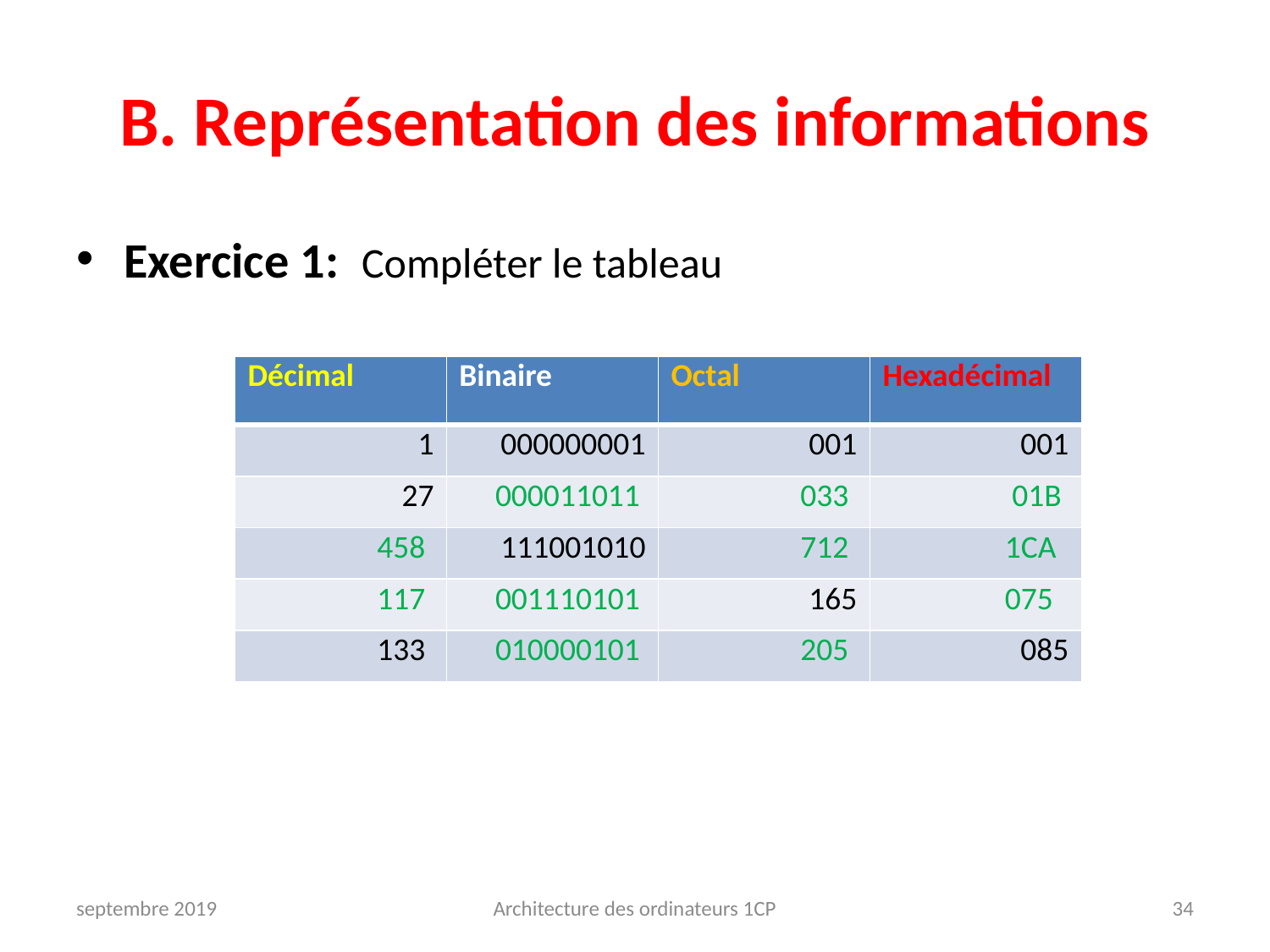

# B. Représentation des informations
Exercice 1:  Compléter le tableau

| Décimal | Binaire | Octal | Hexadécimal |
| --- | --- | --- | --- |
| 1 | 000000001 | 001 | 001 |
| 27 | 000011011 | 033 | 01B |
| 458 | 111001010 | 712 | 1CA |
| 117 | 001110101 | 165 | 075 |
| 133 | 010000101 | 205 | 085 |
septembre 2019
Architecture des ordinateurs 1CP
34